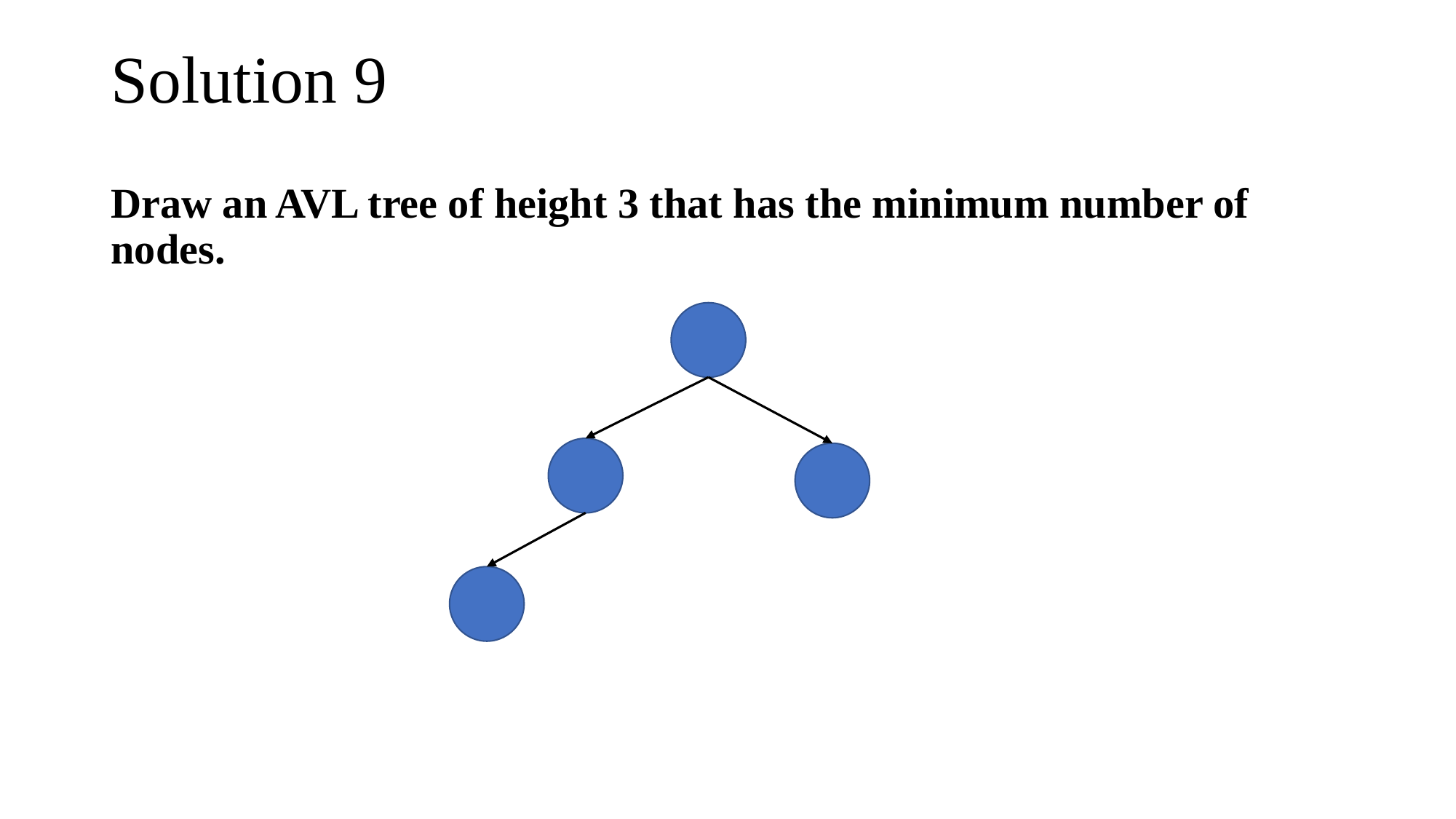

# Solution 9
Draw an AVL tree of height 3 that has the minimum number of nodes.